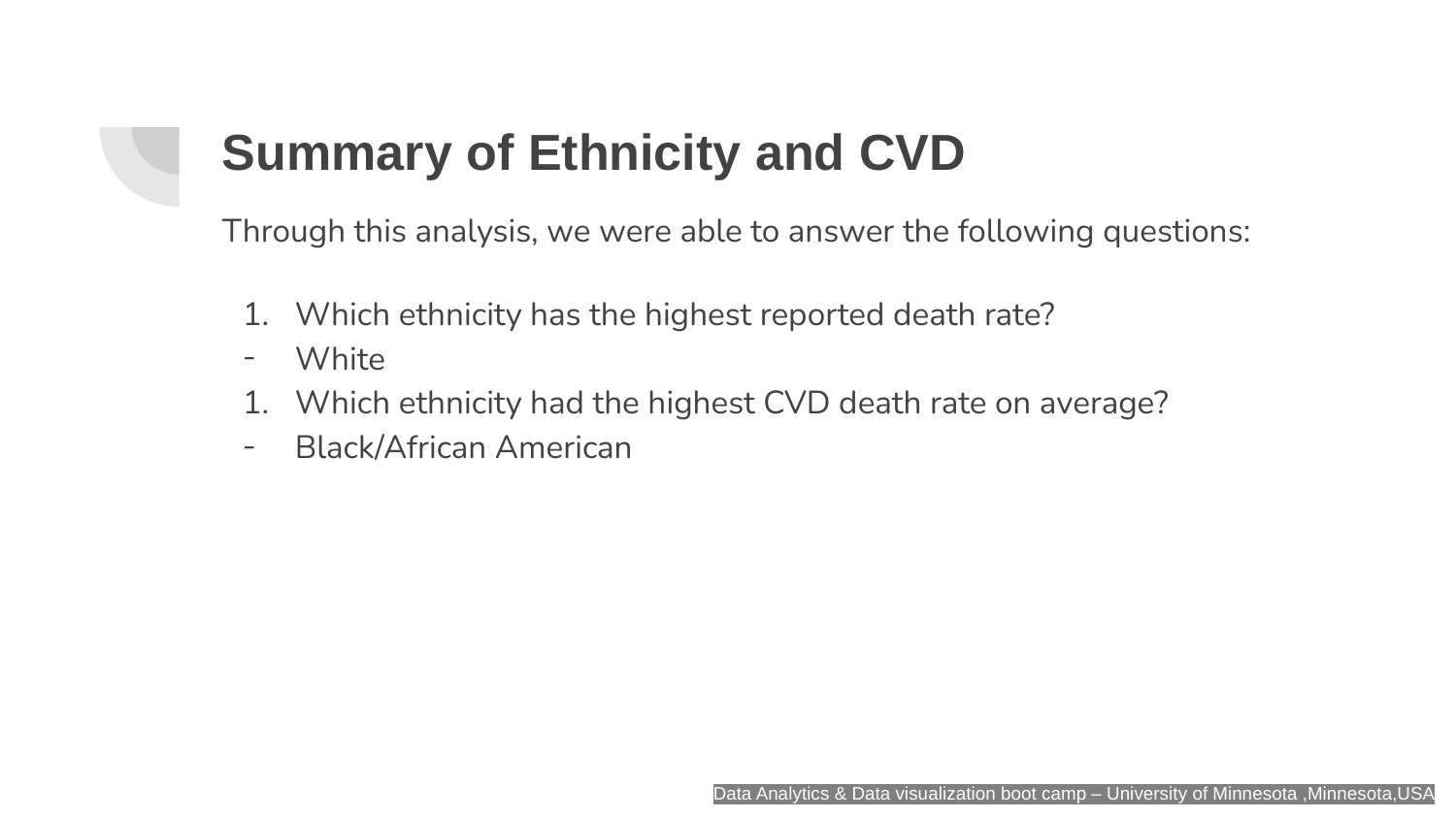

# Summary of Ethnicity and CVD
Through this analysis, we were able to answer the following questions:

Which ethnicity has the highest reported death rate?
White
Which ethnicity had the highest CVD death rate on average?
Black/African American

Data Analytics & Data visualization boot camp – University of Minnesota ,Minnesota,USA